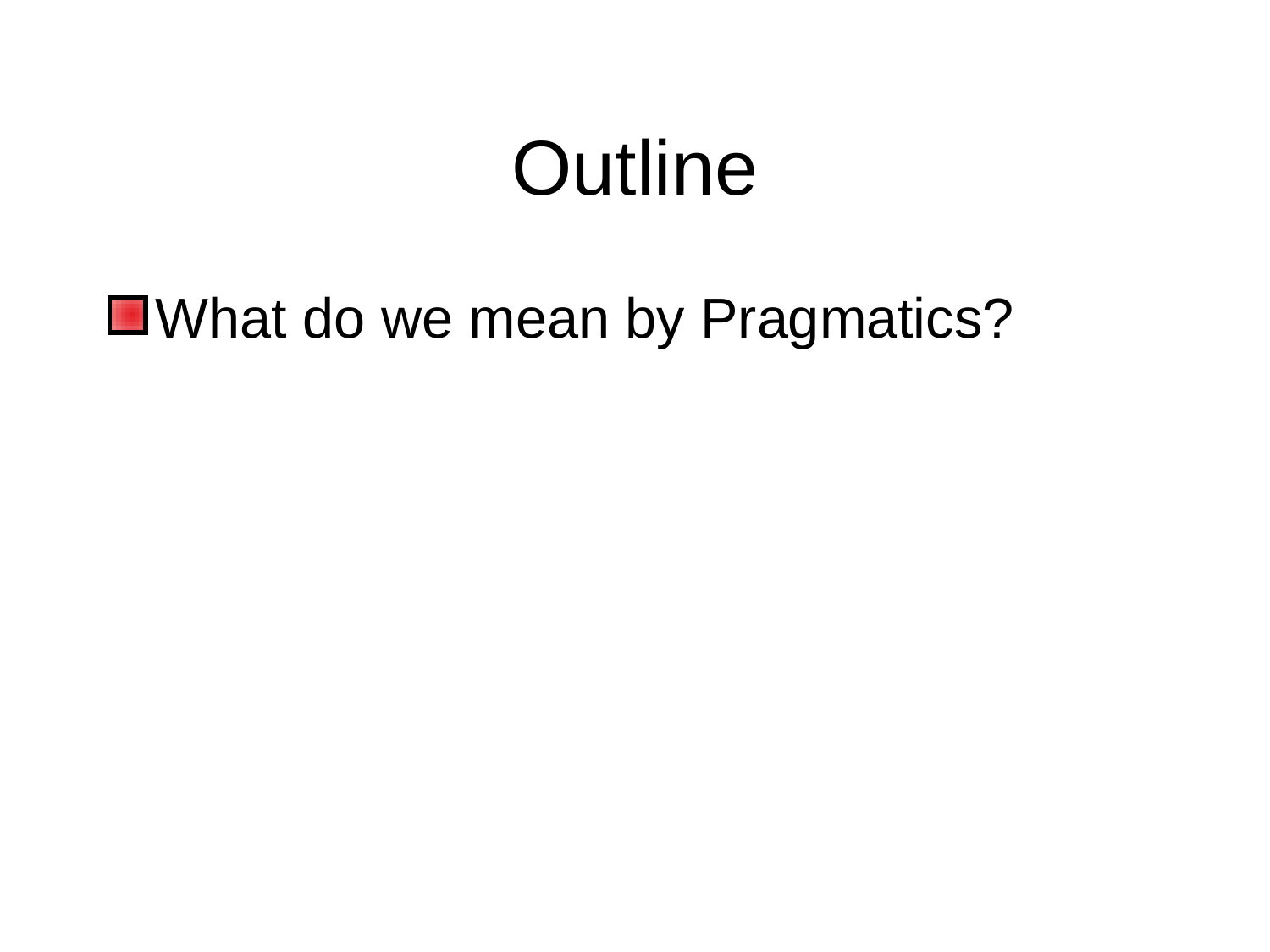

# Outline
What do we mean by Pragmatics?